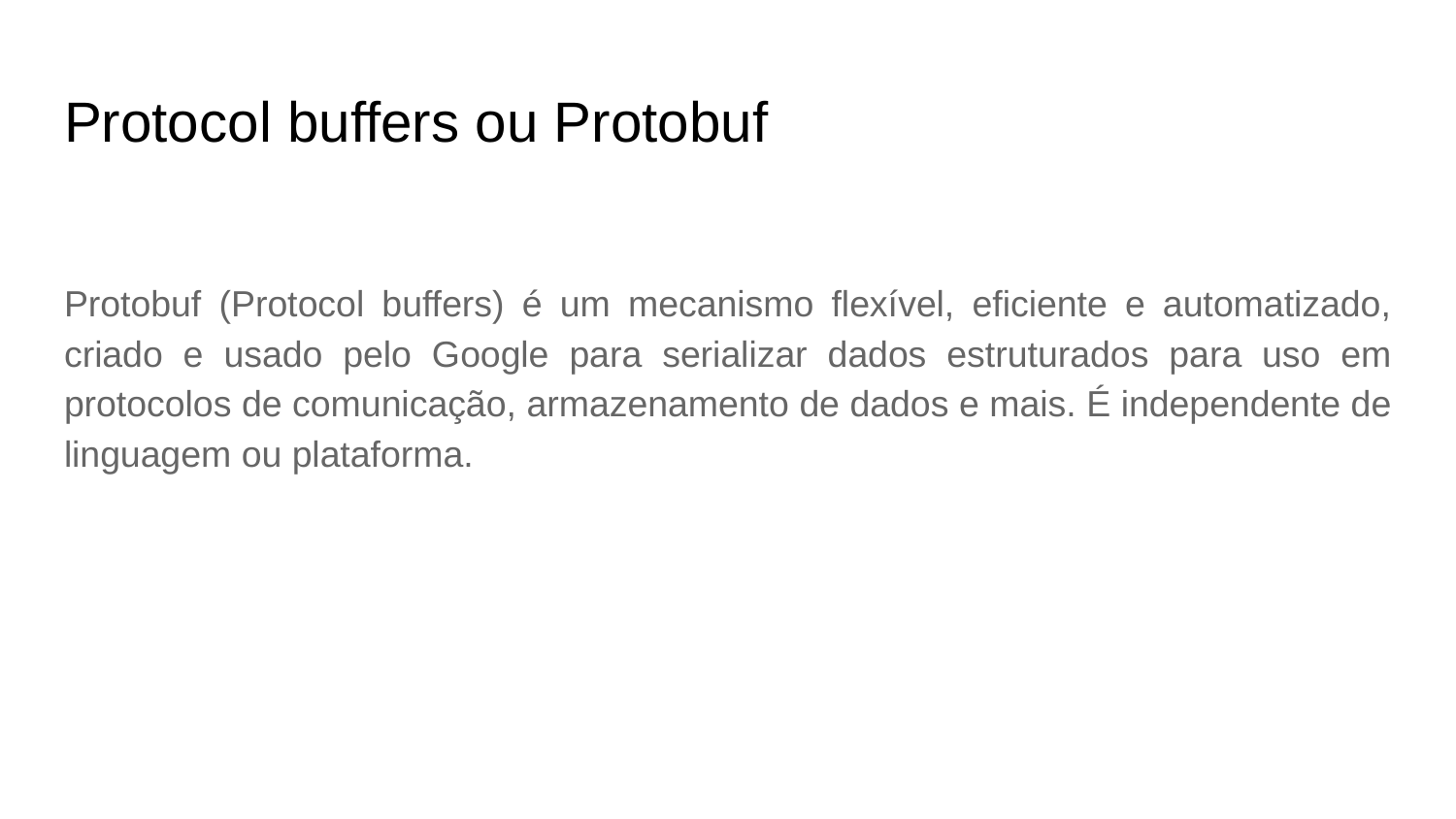

# Protocol buffers ou Protobuf

Protobuf (Protocol buffers) é um mecanismo flexível, eficiente e automatizado, criado e usado pelo Google para serializar dados estruturados para uso em protocolos de comunicação, armazenamento de dados e mais. É independente de linguagem ou plataforma.